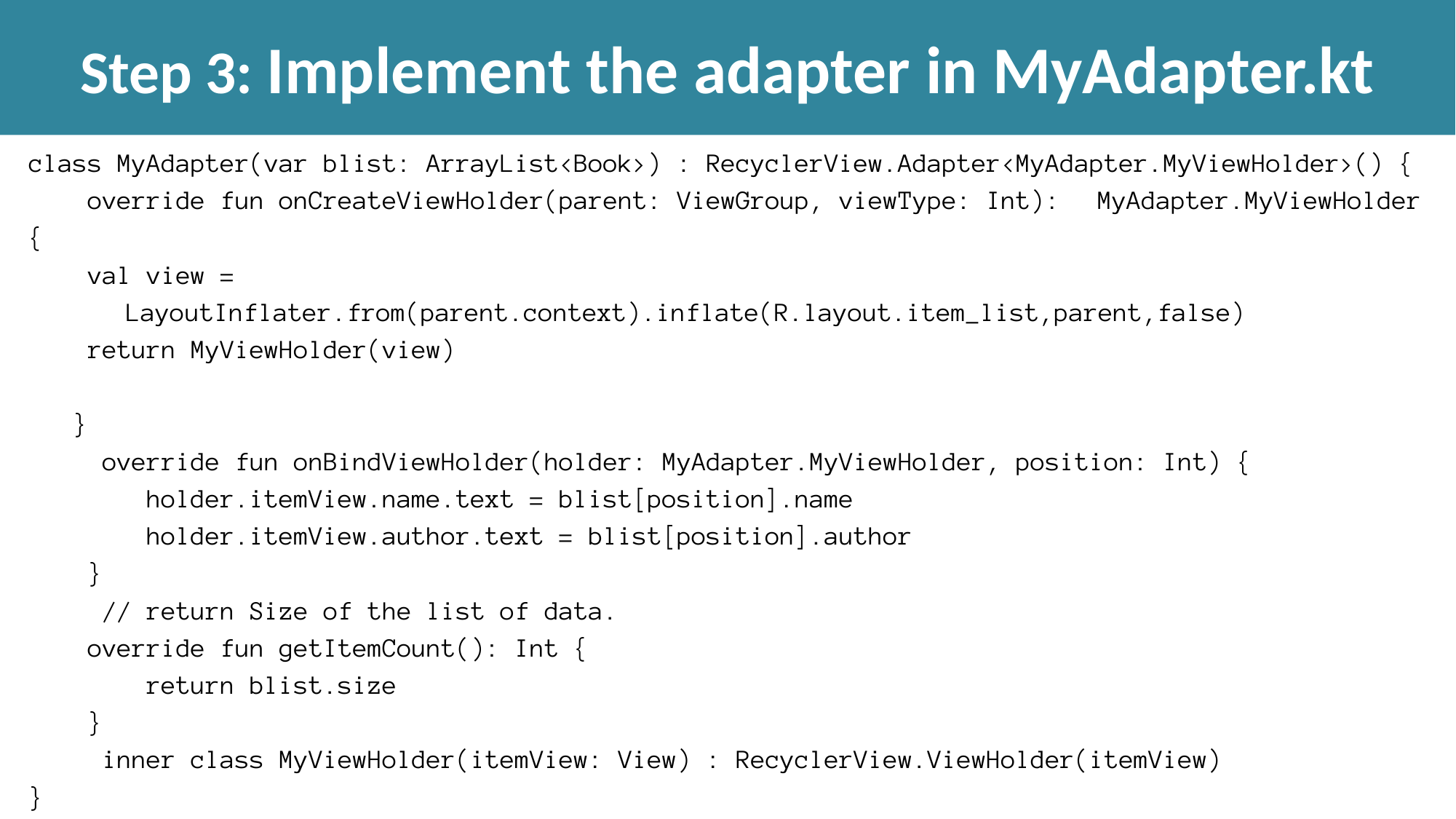

# Step 3: Implement the adapter in MyAdapter.kt
class MyAdapter(var blist: ArrayList<Book>) : RecyclerView.Adapter<MyAdapter.MyViewHolder>() {
    override fun onCreateViewHolder(parent: ViewGroup, viewType: Int): 										MyAdapter.MyViewHolder {
    val view =
	LayoutInflater.from(parent.context).inflate(R.layout.item_list,parent,false)
    return MyViewHolder(view)

   }
     override fun onBindViewHolder(holder: MyAdapter.MyViewHolder, position: Int) {
        holder.itemView.name.text = blist[position].name
        holder.itemView.author.text = blist[position].author
    }
     // return Size of the list of data.
    override fun getItemCount(): Int {
        return blist.size
    }
     inner class MyViewHolder(itemView: View) : RecyclerView.ViewHolder(itemView)
}